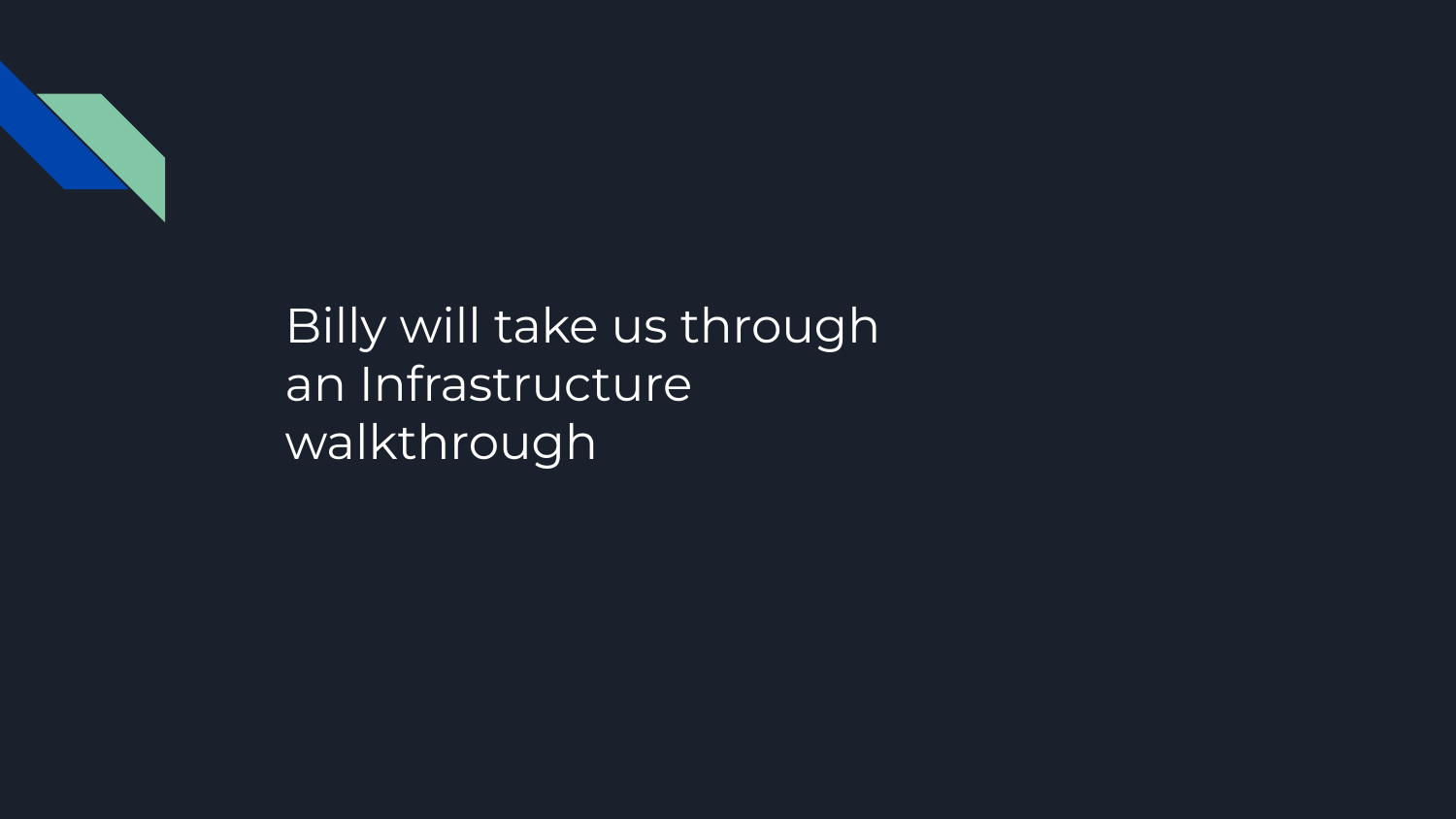

# Billy will take us through an Infrastructure walkthrough